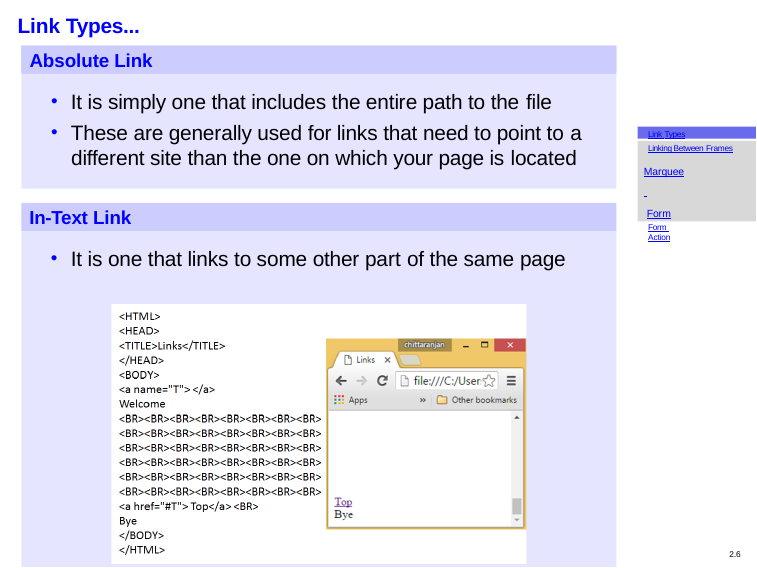

# Link Types...

Absolute Link

It is simply one that includes the entire path to the file
These are generally used for links that need to point to a
Link Types
Linking Between Frames
Marquee  Form
Form Action
different site than the one on which your page is located

In-Text Link

It is one that links to some other part of the same page

2.6